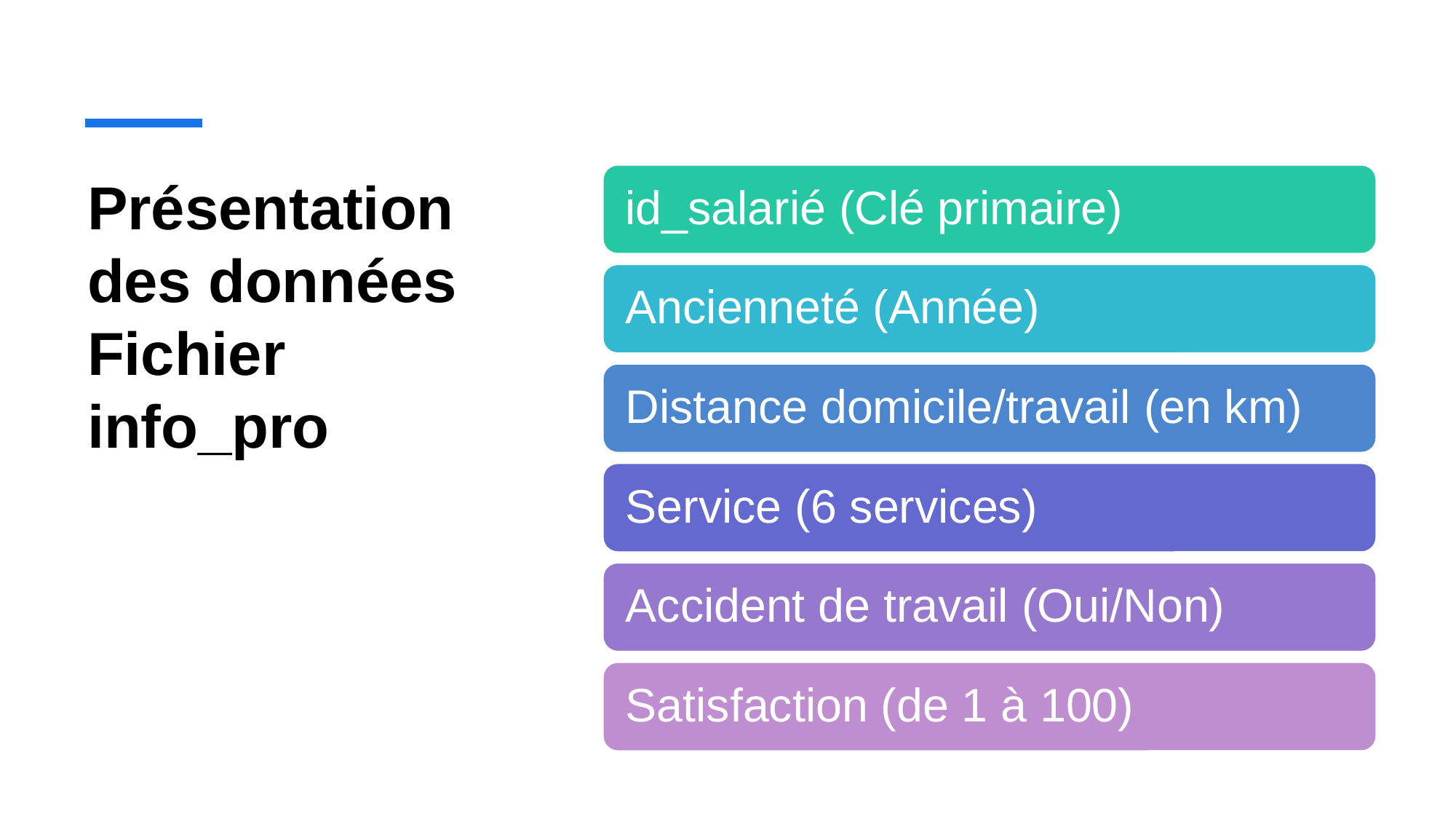

# Présentation des données Fichier info_pro
id_salarié (Clé primaire)
Ancienneté (Année)
Distance domicile/travail (en km)
Service (6 services)
Accident de travail (Oui/Non)
Satisfaction (de 1 à 100)